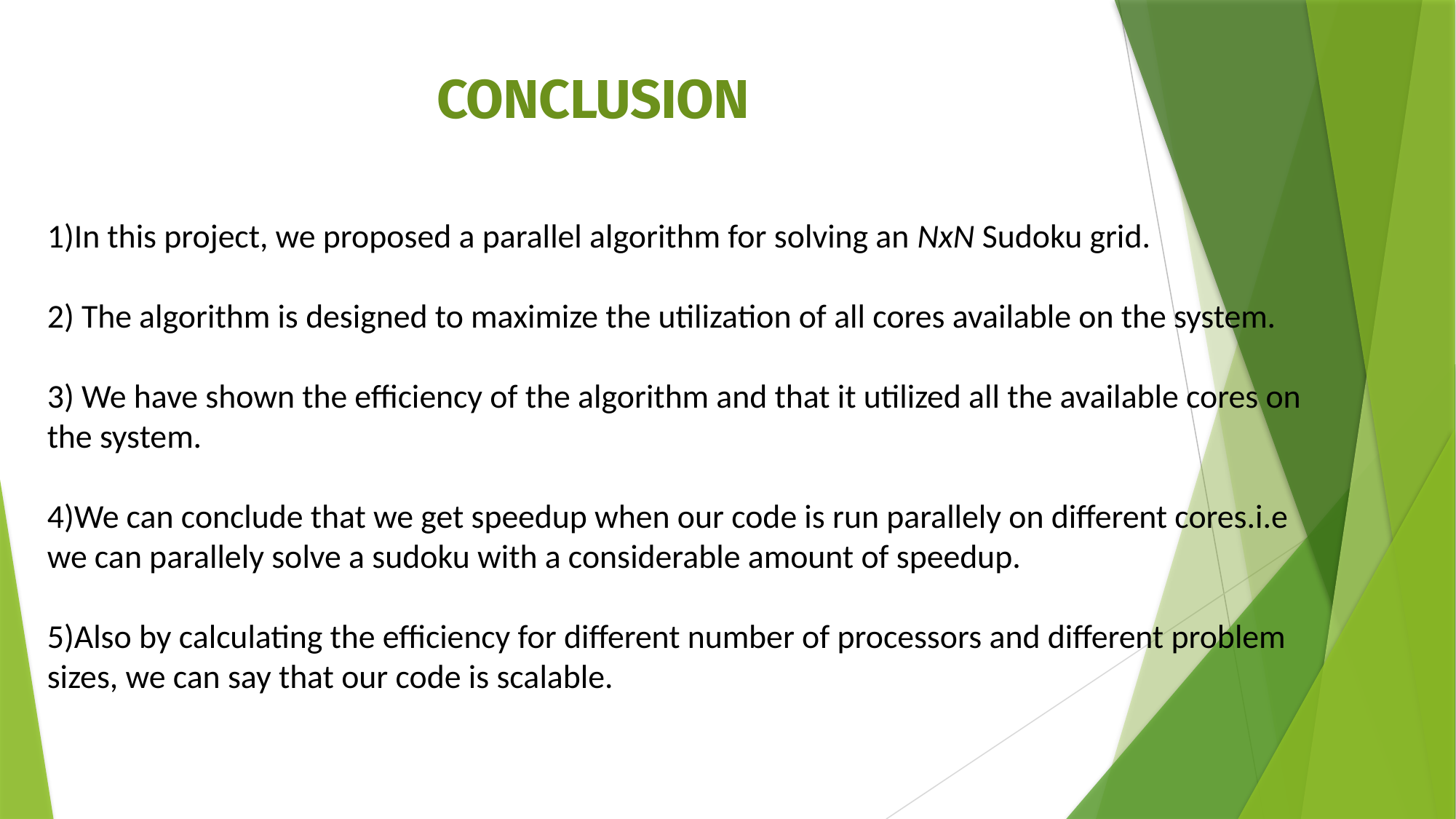

# CONCLUSION
1)In this project, we proposed a parallel algorithm for solving an NxN Sudoku grid.

2) The algorithm is designed to maximize the utilization of all cores available on the system.

3) We have shown the efficiency of the algorithm and that it utilized all the available cores on the system.

4)We can conclude that we get speedup when our code is run parallely on different cores.i.e we can parallely solve a sudoku with a considerable amount of speedup.

5)Also by calculating the efficiency for different number of processors and different problem sizes, we can say that our code is scalable.